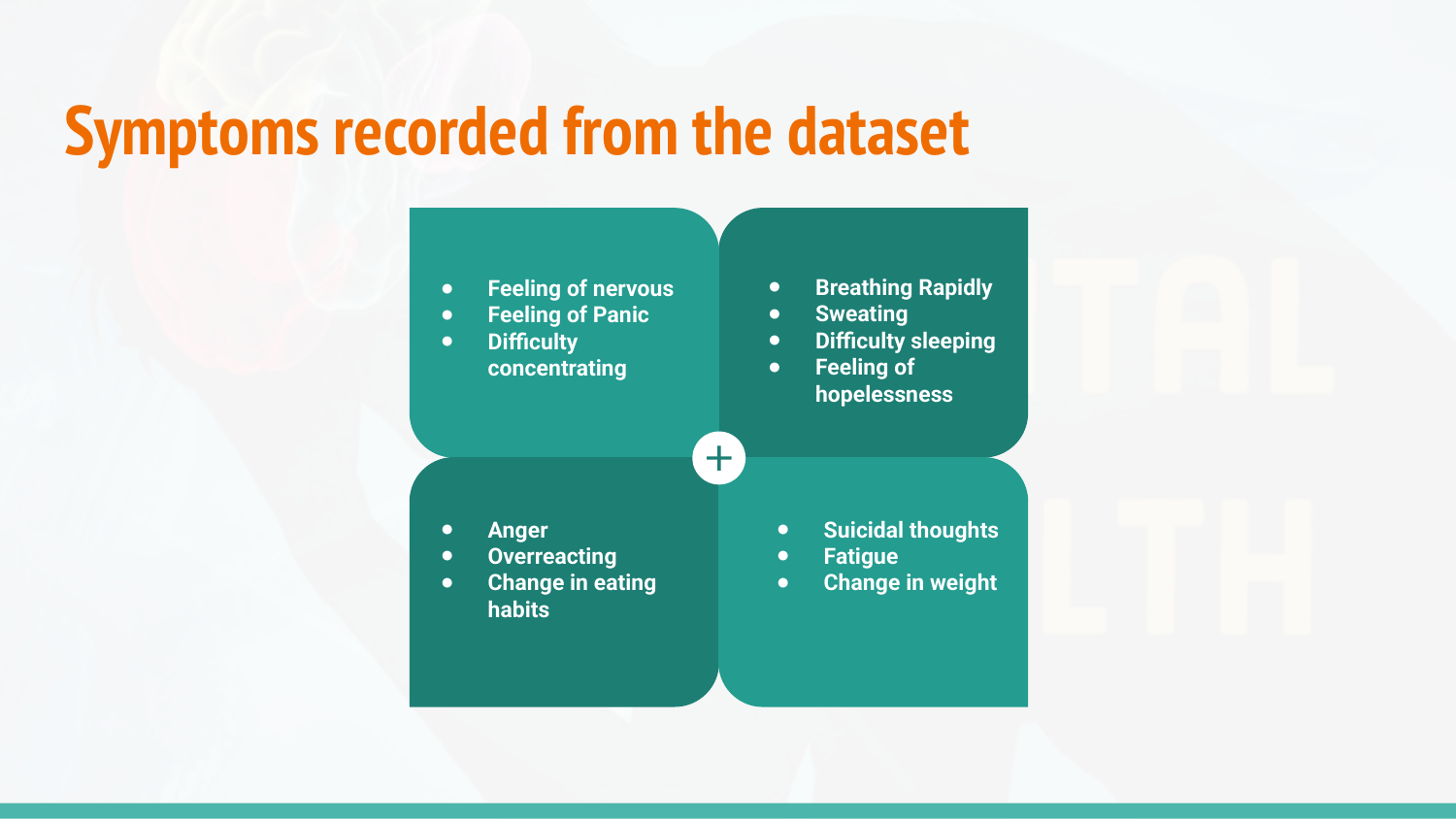

# Symptoms recorded from the dataset

Feeling of nervous
Feeling of Panic
Difficulty concentrating

Breathing Rapidly
Sweating
Difficulty sleeping
Feeling of hopelessness

Anger
Overreacting
Change in eating habits

Suicidal thoughts
Fatigue
Change in weight